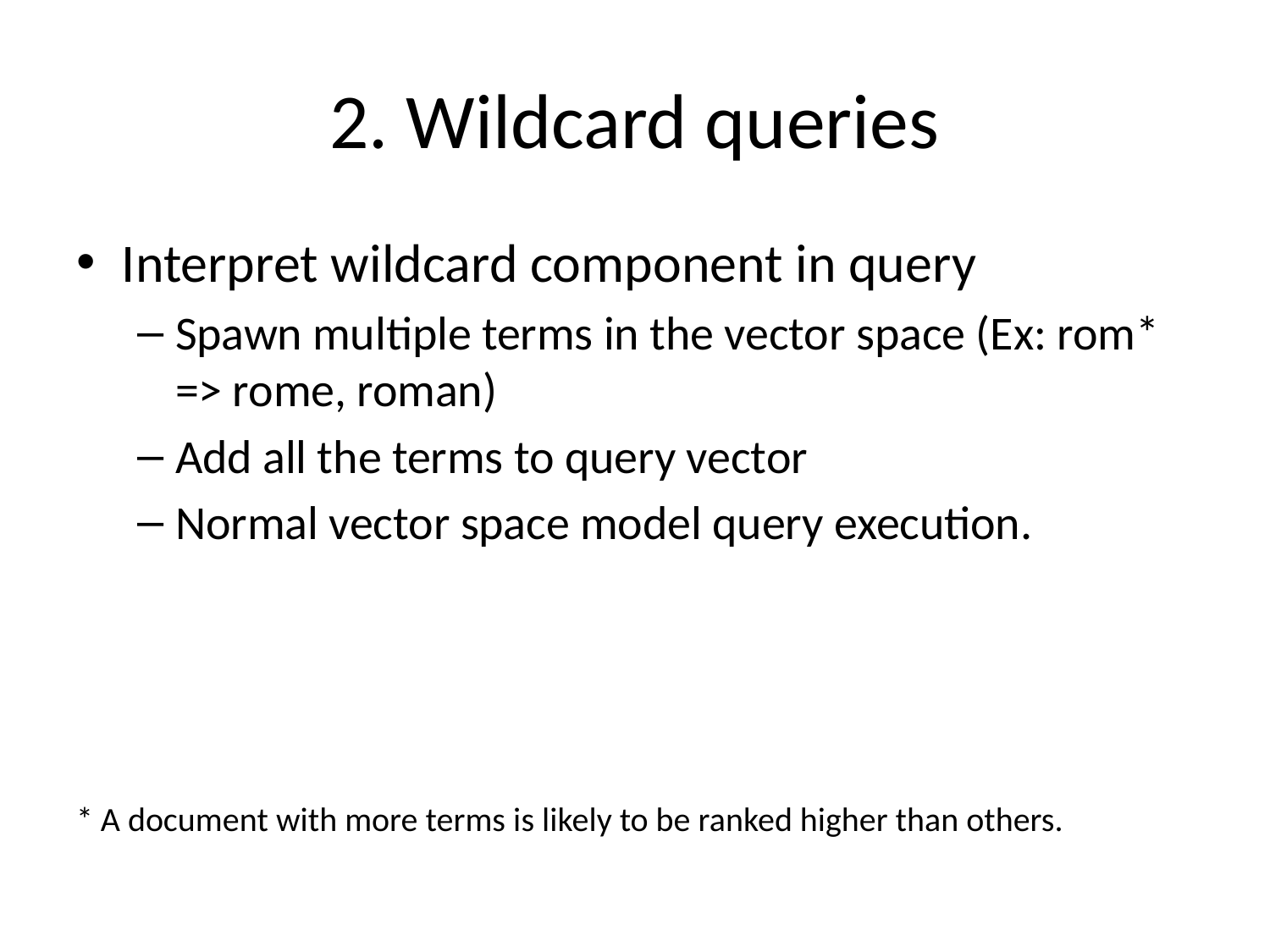

# 2. Wildcard queries
Interpret wildcard component in query
Spawn multiple terms in the vector space (Ex: rom* => rome, roman)
Add all the terms to query vector
Normal vector space model query execution.

* A document with more terms is likely to be ranked higher than others.